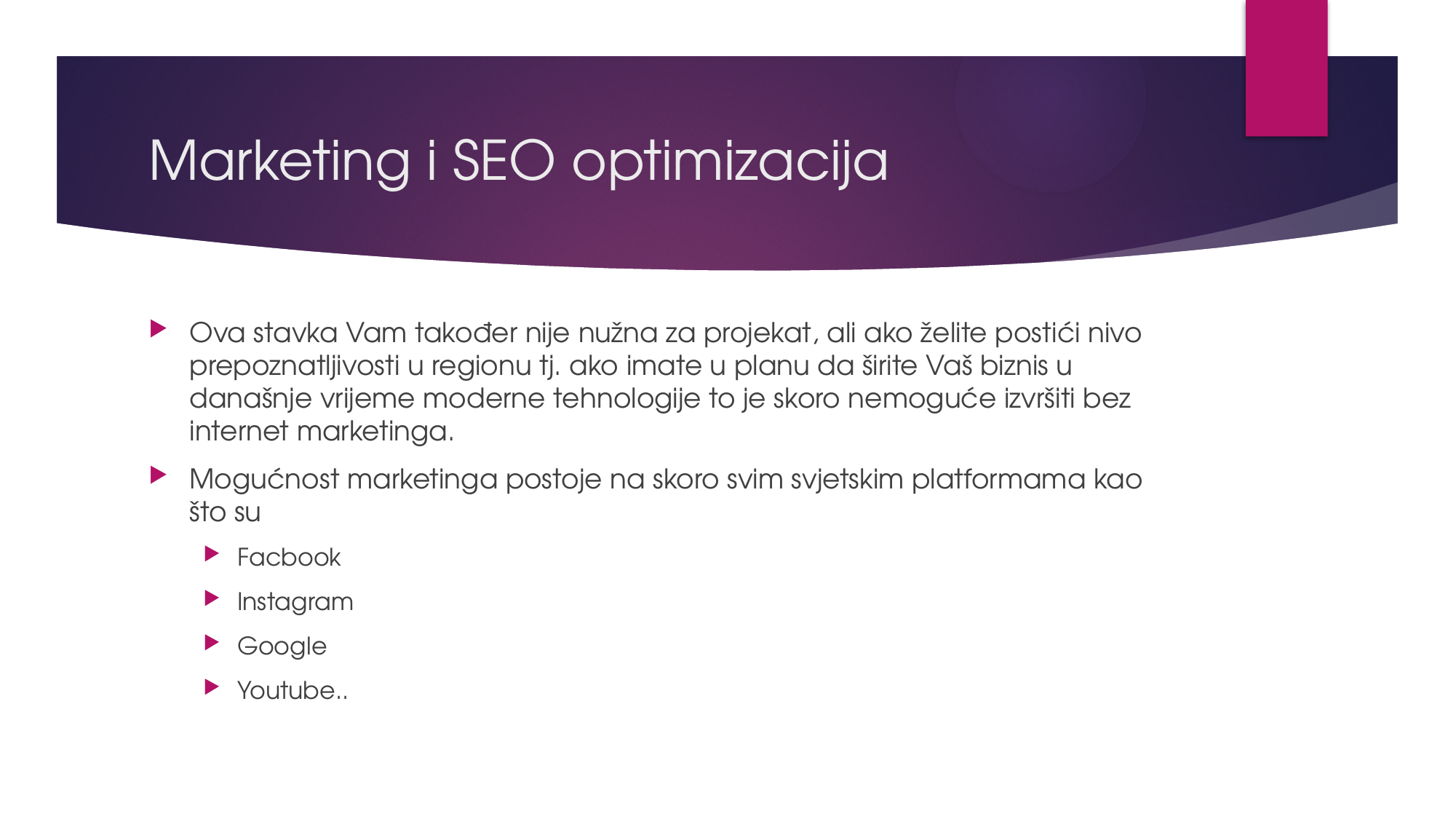

# Marketing i SEO optimizacija
Ova stavka Vam također nije nužna za projekat, ali ako želite postići nivo prepoznatljivosti u regionu tj. ako imate u planu da širite Vaš biznis u današnje vrijeme moderne tehnologije to je skoro nemoguće izvršiti bez internet marketinga.
Mogućnost marketinga postoje na skoro svim svjetskim platformama kao što su
Facbook
Instagram
Google
Youtube..